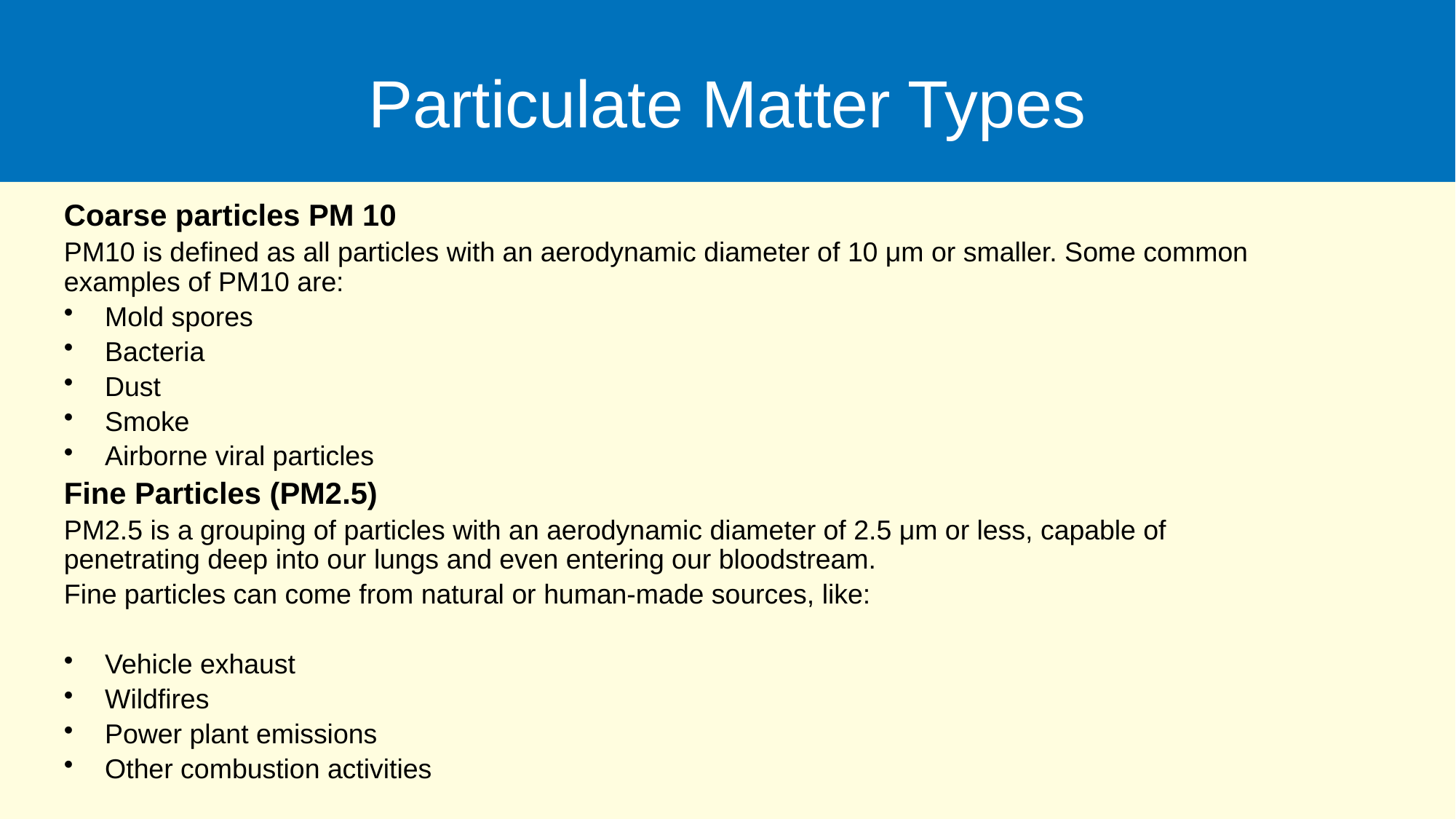

# Particulate Matter Types
Coarse particles PM 10
PM10 is defined as all particles with an aerodynamic diameter of 10 μm or smaller. Some common examples of PM10 are:
Mold spores
Bacteria
Dust
Smoke
Airborne viral particles
Fine Particles (PM2.5)
PM2.5 is a grouping of particles with an aerodynamic diameter of 2.5 μm or less, capable of penetrating deep into our lungs and even entering our bloodstream.
Fine particles can come from natural or human-made sources, like:

Vehicle exhaust
Wildfires
Power plant emissions
Other combustion activities